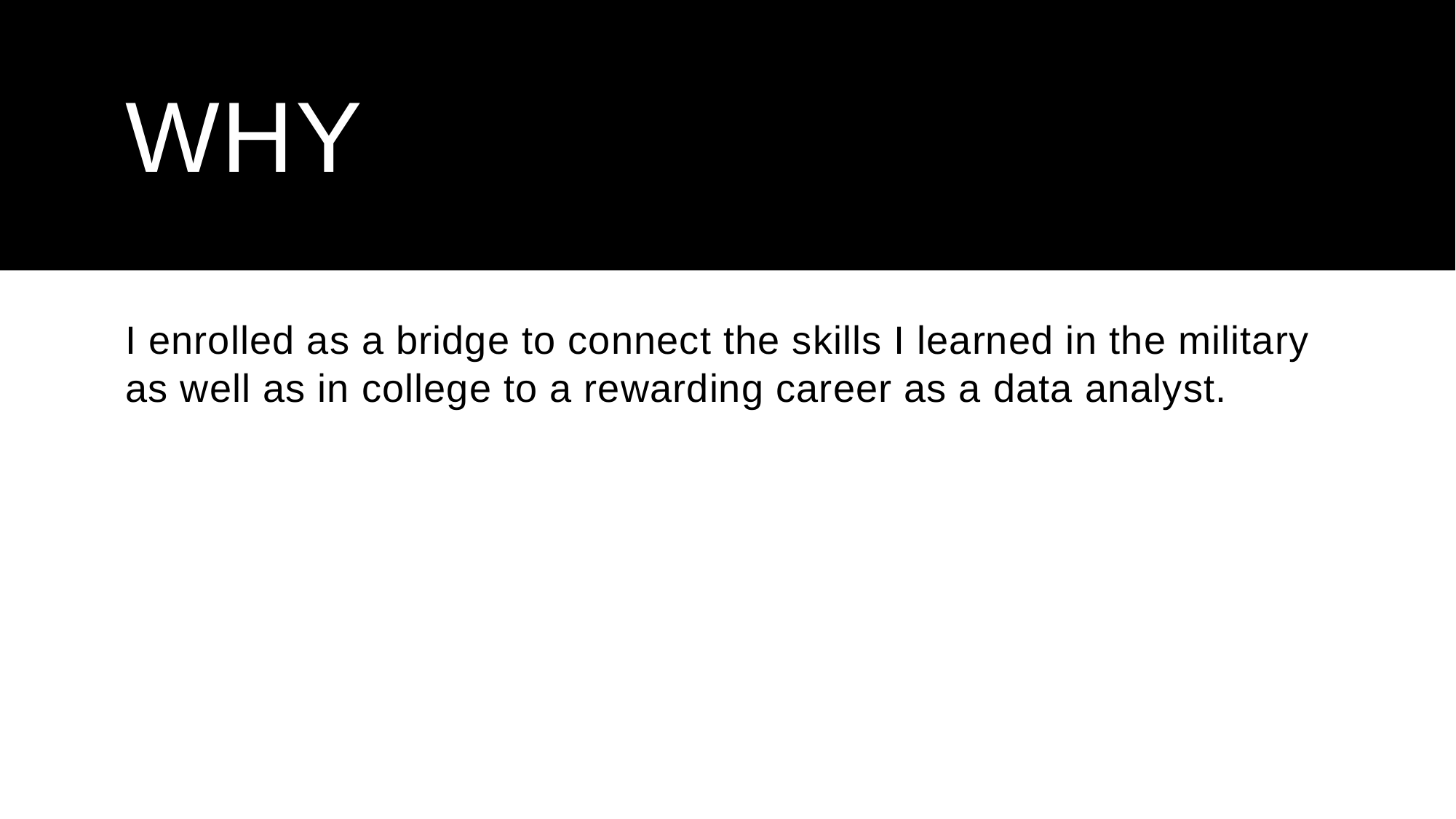

# Why
I enrolled as a bridge to connect the skills I learned in the military as well as in college to a rewarding career as a data analyst.